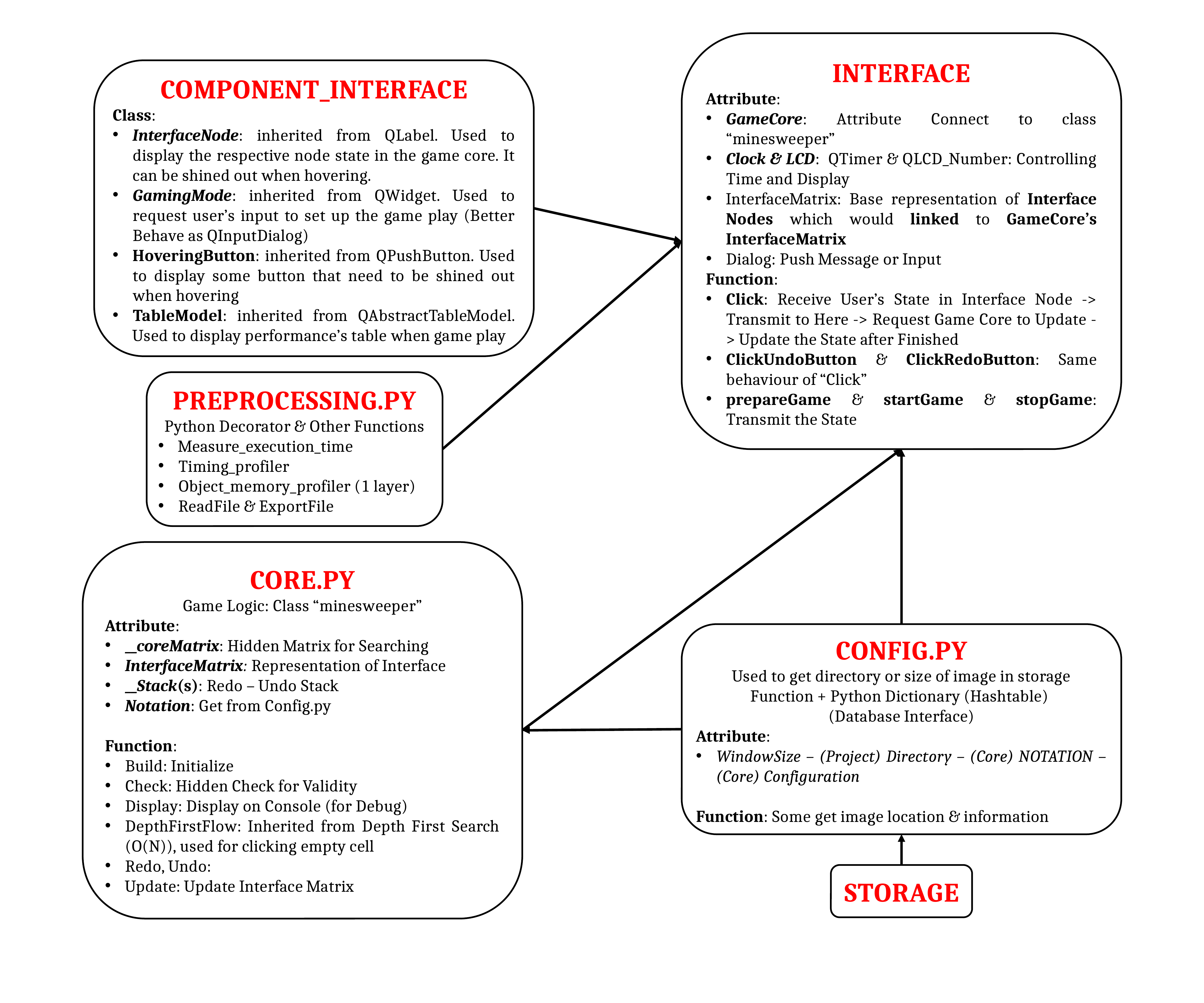

INTERFACE
Attribute:
GameCore: Attribute Connect to class “minesweeper”
Clock & LCD:  QTimer & QLCD_Number: Controlling Time and Display
InterfaceMatrix: Base representation of Interface Nodes which would linked to GameCore’s InterfaceMatrix
Dialog: Push Message or Input
Function:
Click: Receive User’s State in Interface Node -> Transmit to Here -> Request Game Core to Update -> Update the State after Finished
ClickUndoButton & ClickRedoButton: Same behaviour of “Click”
prepareGame & startGame & stopGame: Transmit the State
COMPONENT_INTERFACE
Class:
InterfaceNode: inherited from QLabel. Used to display the respective node state in the game core. It can be shined out when hovering.
GamingMode: inherited from QWidget. Used to request user’s input to set up the game play (Better Behave as QInputDialog)
HoveringButton: inherited from QPushButton. Used to display some button that need to be shined out when hovering
TableModel: inherited from QAbstractTableModel. Used to display performance’s table when game play
PREPROCESSING.PY
Python Decorator & Other Functions
Measure_execution_time
Timing_profiler
Object_memory_profiler (1 layer)
ReadFile & ExportFile
CORE.PY
Game Logic: Class “minesweeper”
Attribute:
__coreMatrix: Hidden Matrix for Searching
InterfaceMatrix: Representation of Interface
__Stack(s): Redo – Undo Stack
Notation: Get from Config.py

Function:
Build: Initialize
Check: Hidden Check for Validity
Display: Display on Console (for Debug)
DepthFirstFlow: Inherited from Depth First Search (O(N)), used for clicking empty cell
Redo, Undo:
Update: Update Interface Matrix
CONFIG.PY
Used to get directory or size of image in storage
Function + Python Dictionary (Hashtable)
(Database Interface)
Attribute:
WindowSize – (Project) Directory – (Core) NOTATION – (Core) Configuration

Function: Some get image location & information
STORAGE